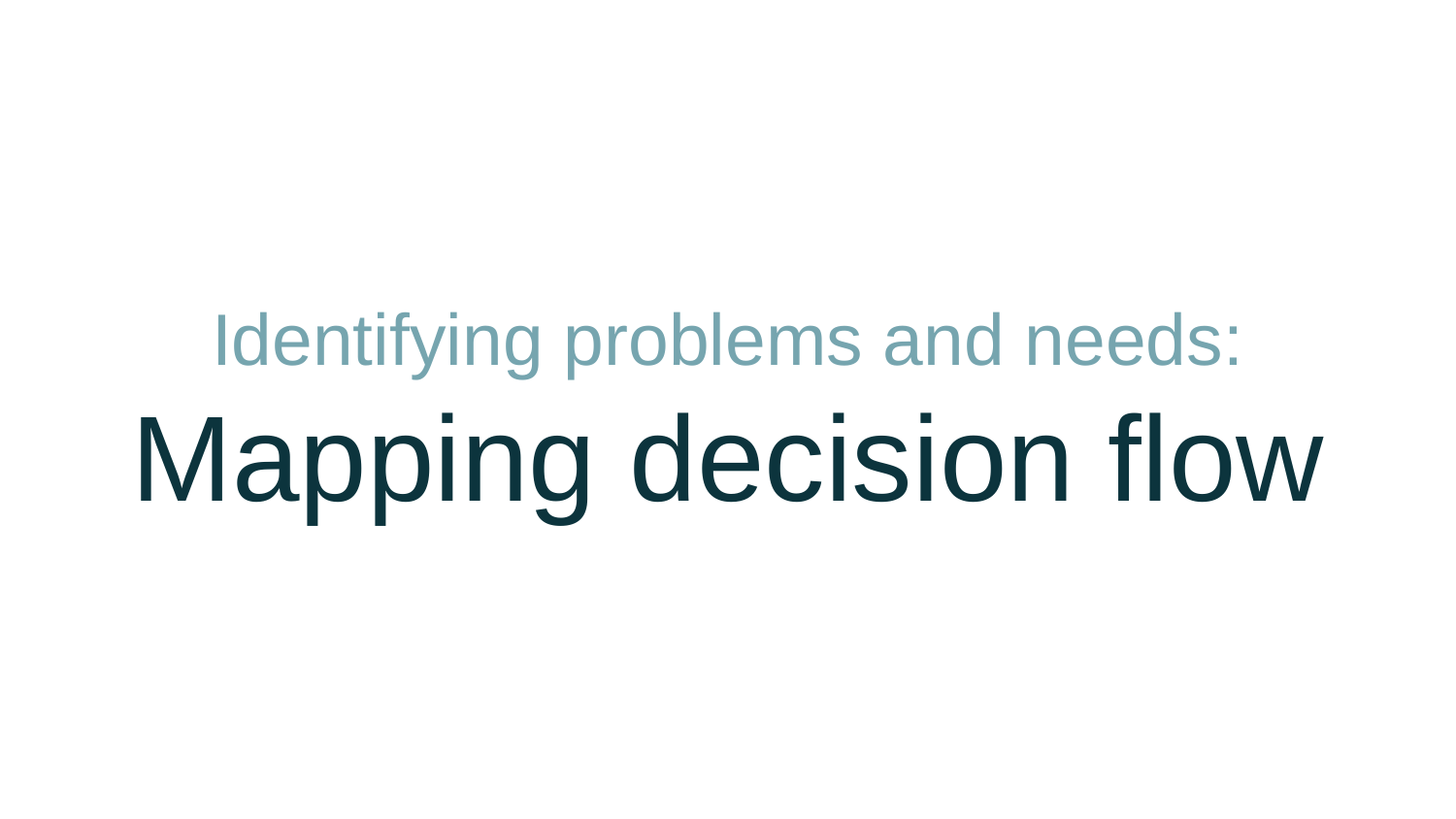

Identifying problems and needs:
Mapping decision flow